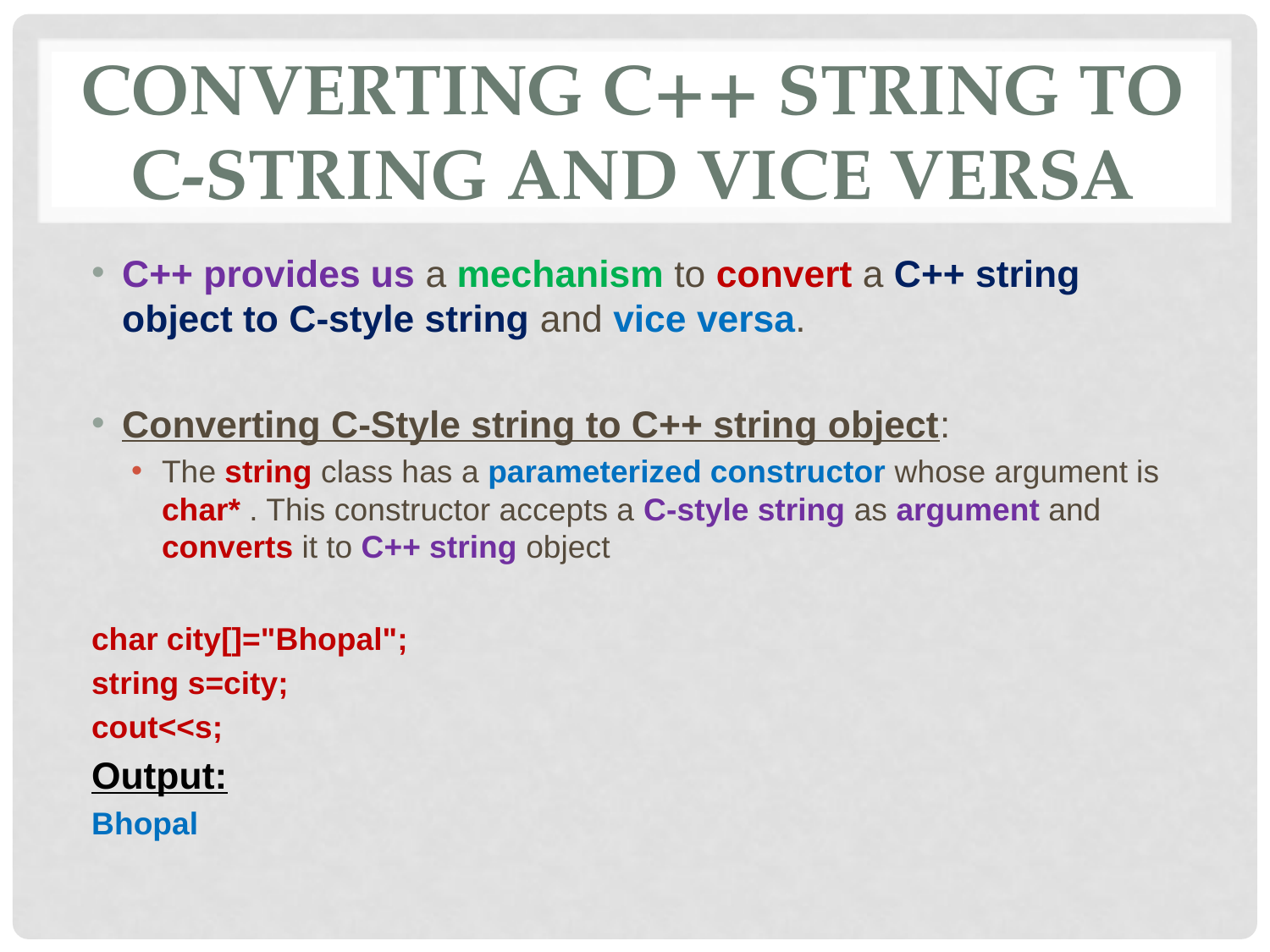

# Converting c++ string to c-string and vice versa
C++ provides us a mechanism to convert a C++ string object to C-style string and vice versa.

Converting C-Style string to C++ string object:
The string class has a parameterized constructor whose argument is char* . This constructor accepts a C-style string as argument and converts it to C++ string object

char city[]="Bhopal";
string s=city;
cout<<s;
Output:
Bhopal